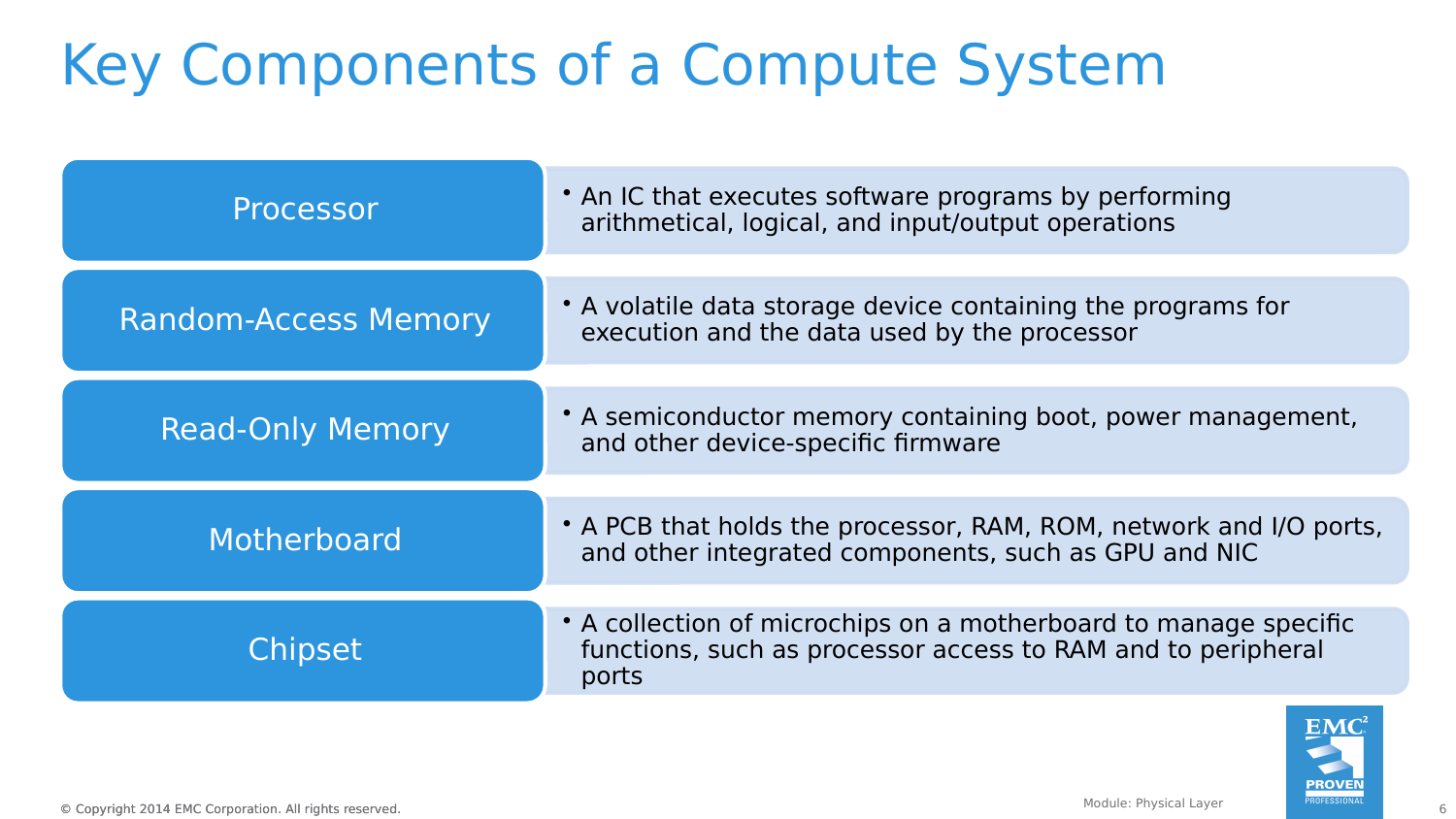

# Key Components of a Compute System
An IC that executes software programs by performing arithmetical, logical, and input/output operations
Processor
A volatile data storage device containing the programs for execution and the data used by the processor
Random-Access Memory
A semiconductor memory containing boot, power management, and other device-specific firmware
Read-Only Memory
A PCB that holds the processor, RAM, ROM, network and I/O ports, and other integrated components, such as GPU and NIC
Motherboard
A collection of microchips on a motherboard to manage specific functions, such as processor access to RAM and to peripheral ports
Chipset
Module: Physical Layer